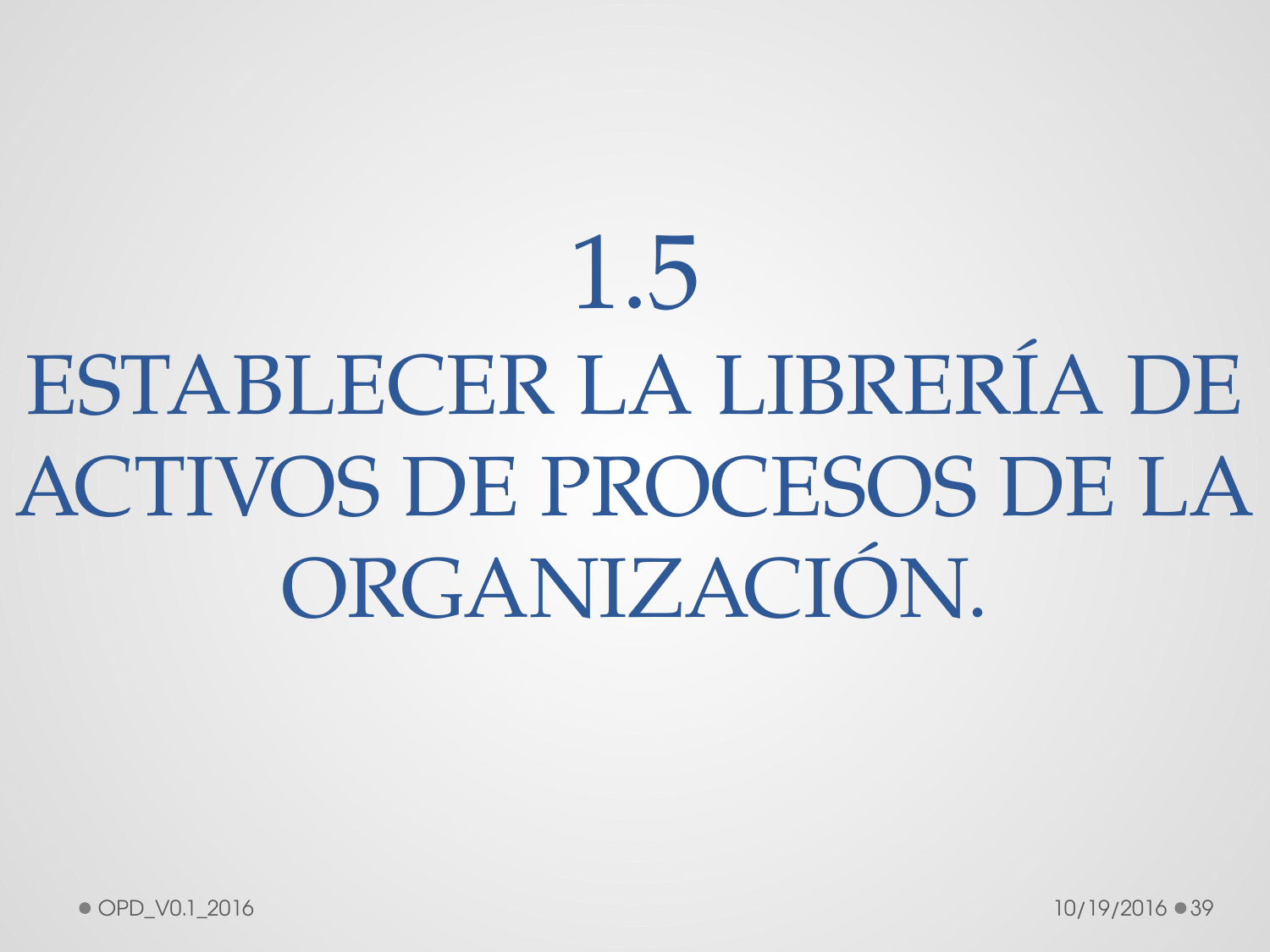

1.5
ESTABLECER LA LIBRERÍA DE ACTIVOS DE PROCESOS DE LA ORGANIZACIÓN.

OPD_V0.1_2016
10/19/2016
39